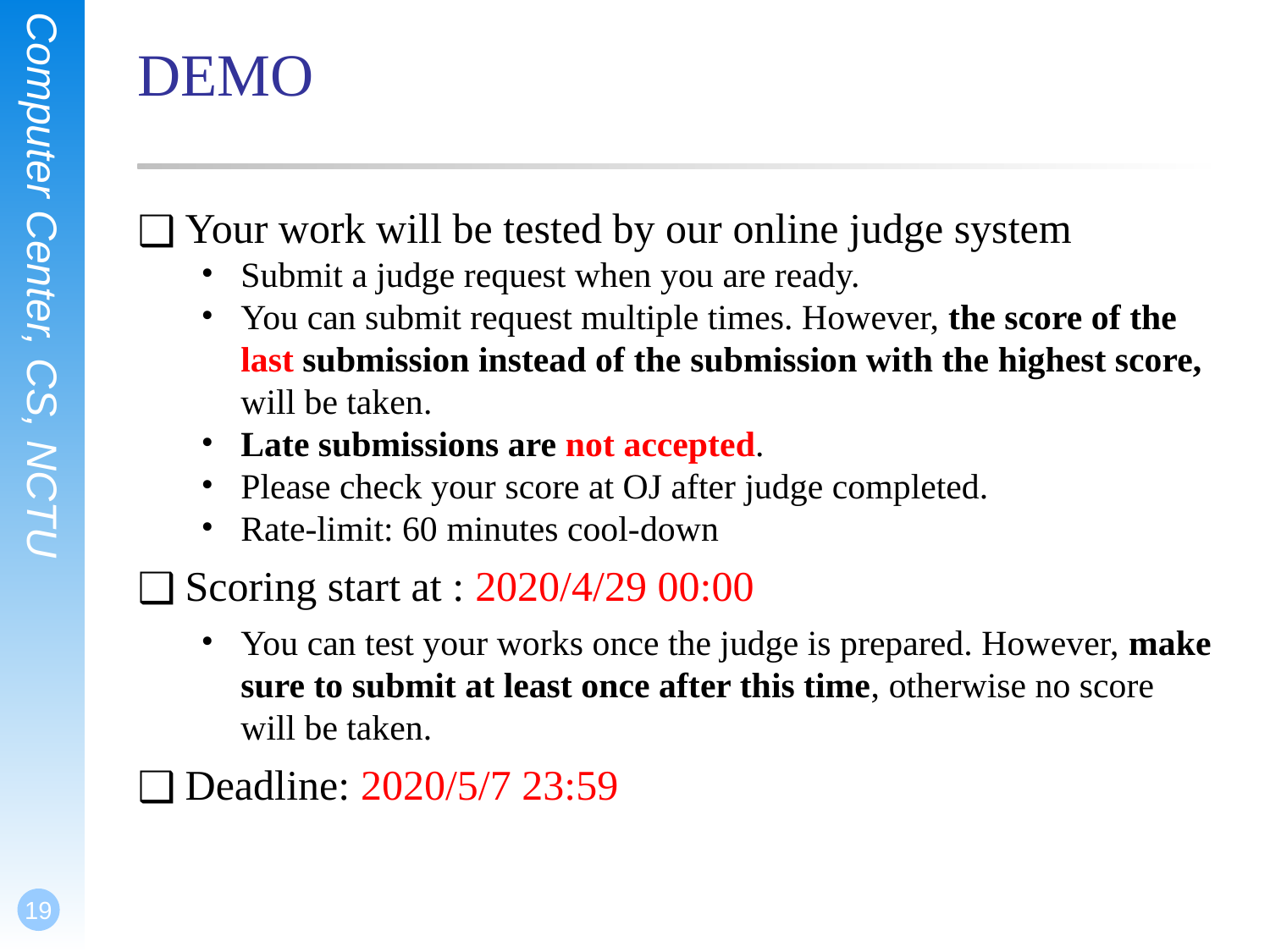

# DEMO
Your work will be tested by our online judge system
Submit a judge request when you are ready.
You can submit request multiple times. However, the score of the last submission instead of the submission with the highest score, will be taken.
Late submissions are not accepted.
Please check your score at OJ after judge completed.
Rate-limit: 60 minutes cool-down
Scoring start at : 2020/4/29 00:00
You can test your works once the judge is prepared. However, make sure to submit at least once after this time, otherwise no score will be taken.
Deadline: 2020/5/7 23:59